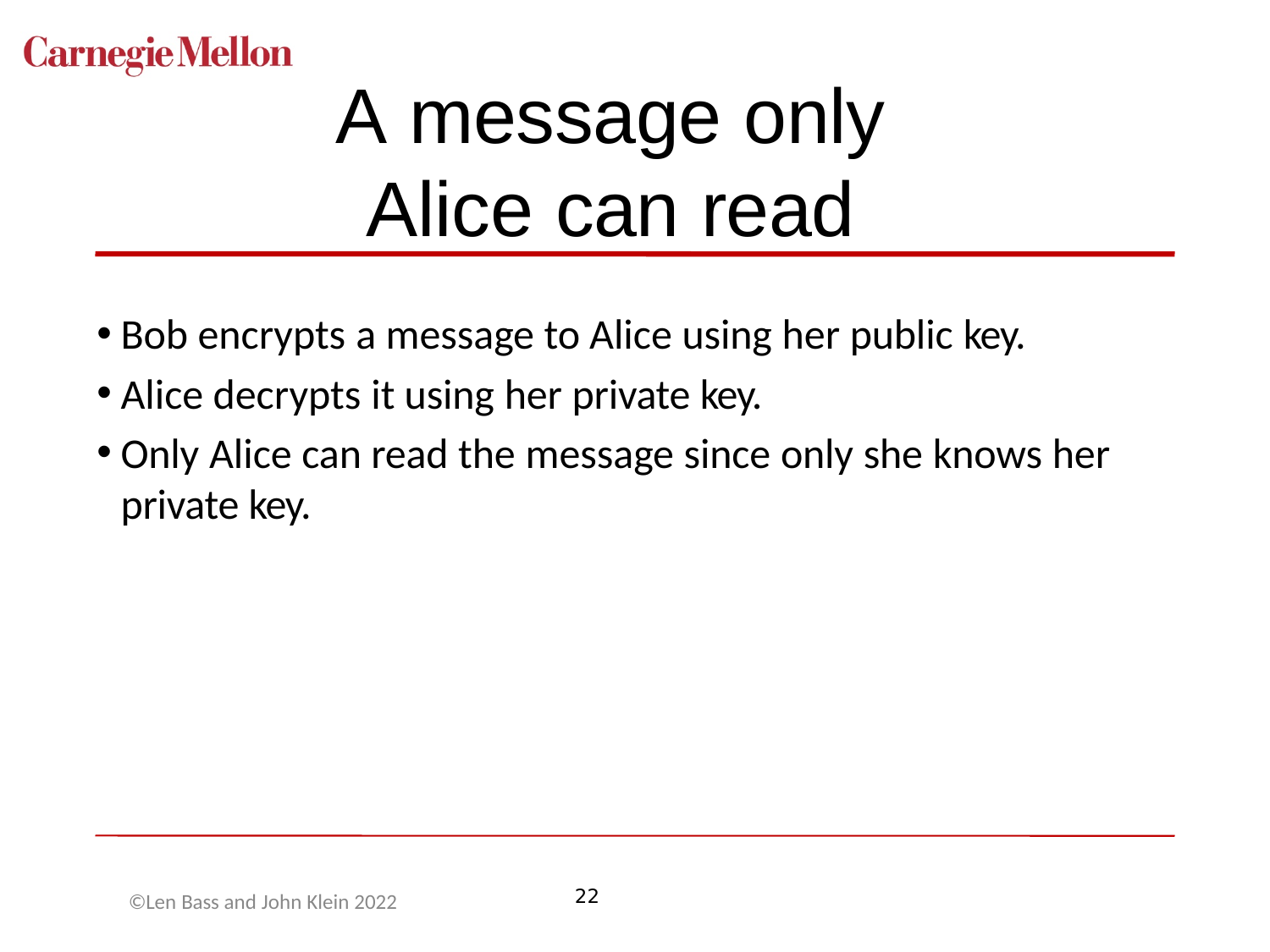

# A message only Alice can read
Bob encrypts a message to Alice using her public key.
Alice decrypts it using her private key.
Only Alice can read the message since only she knows her private key.
©Len Bass and John Klein 2022
22